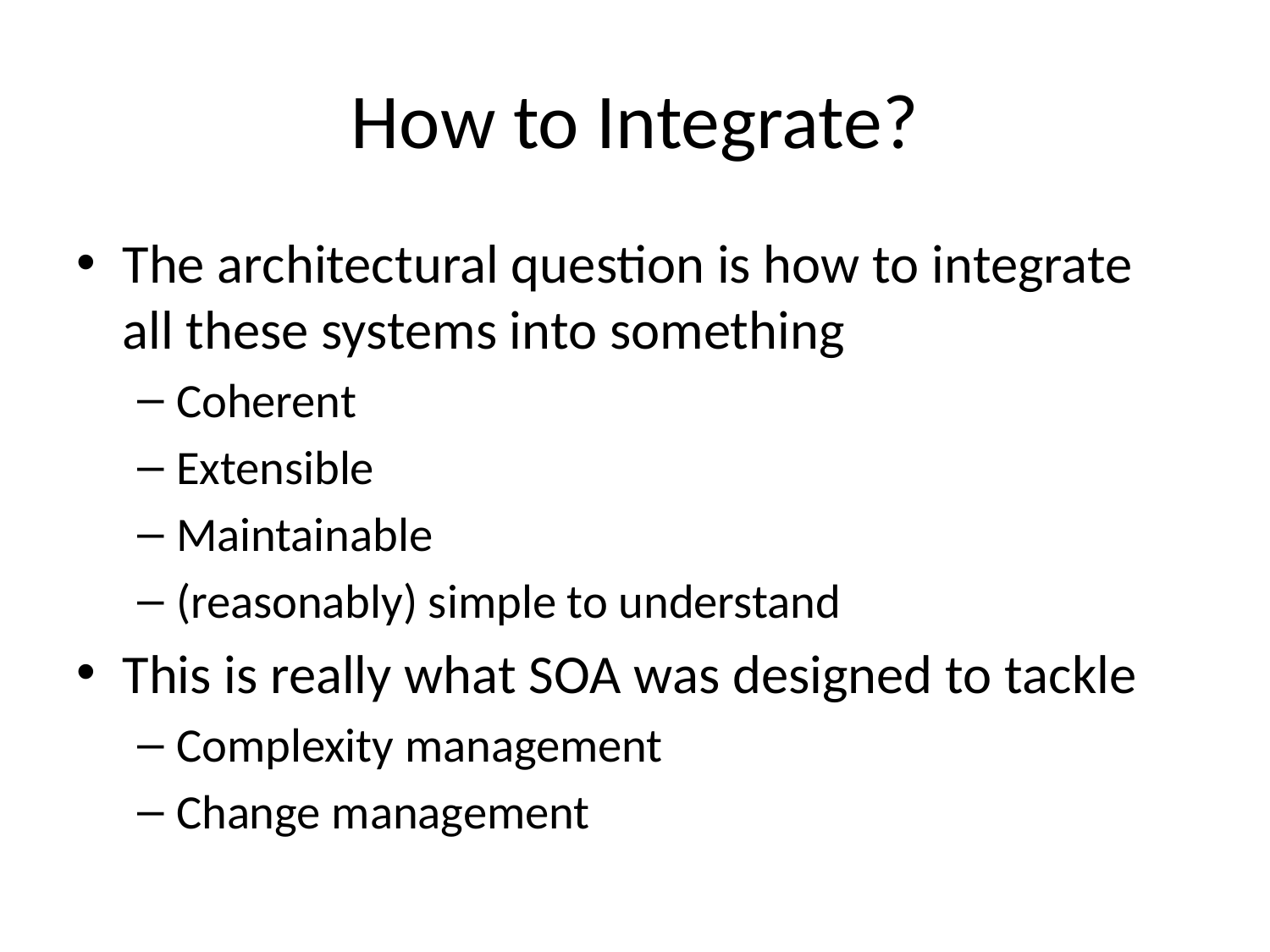

# How to Integrate?
The architectural question is how to integrate all these systems into something
Coherent
Extensible
Maintainable
(reasonably) simple to understand
This is really what SOA was designed to tackle
Complexity management
Change management